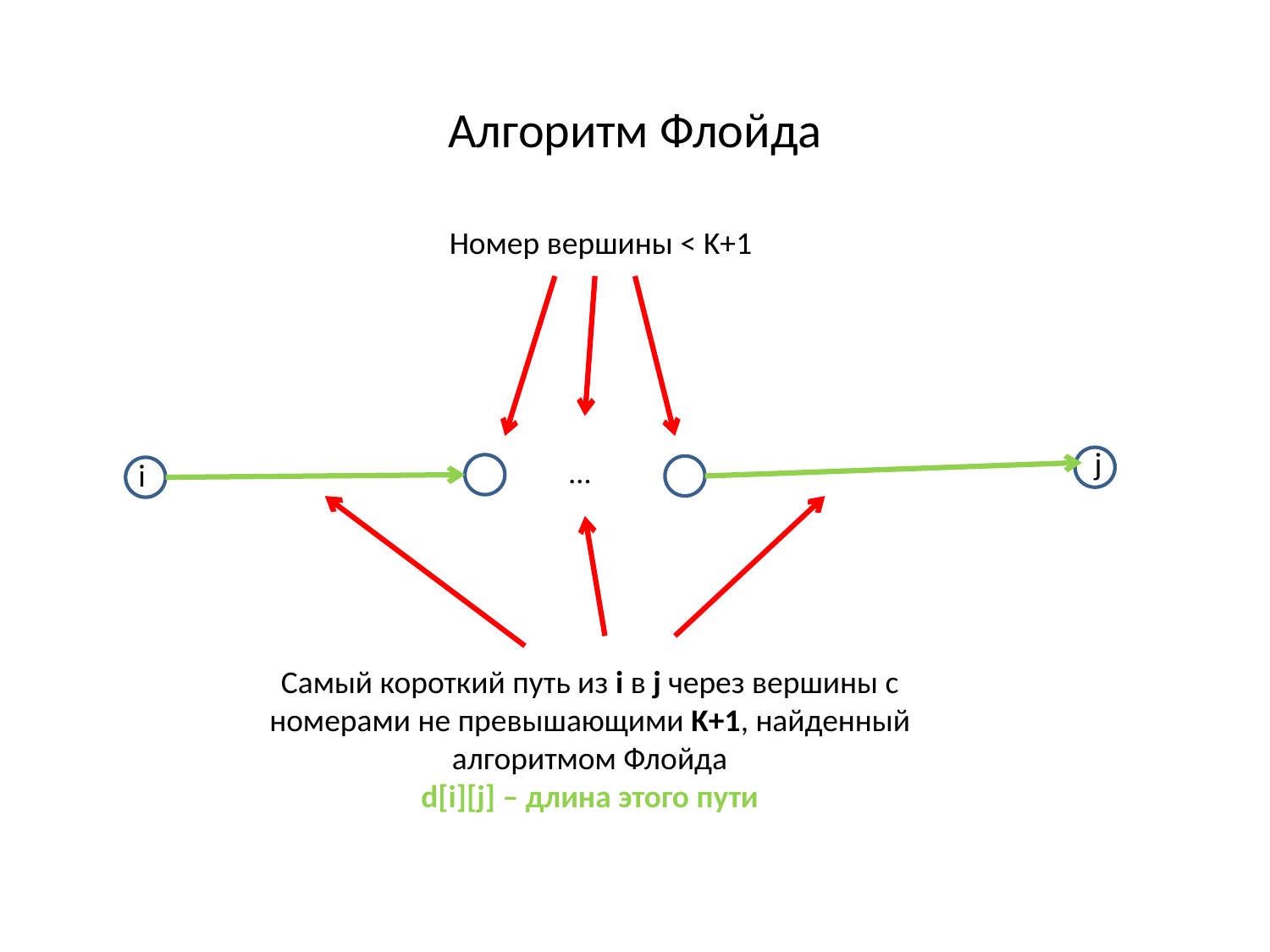

Алгоритм Флойда
Номер вершины < K+1
j
…

i

Самый короткий путь из i в j через вершины с номерами не превышающими K+1, найденный алгоритмом Флойда
d[i][j] – длина этого пути